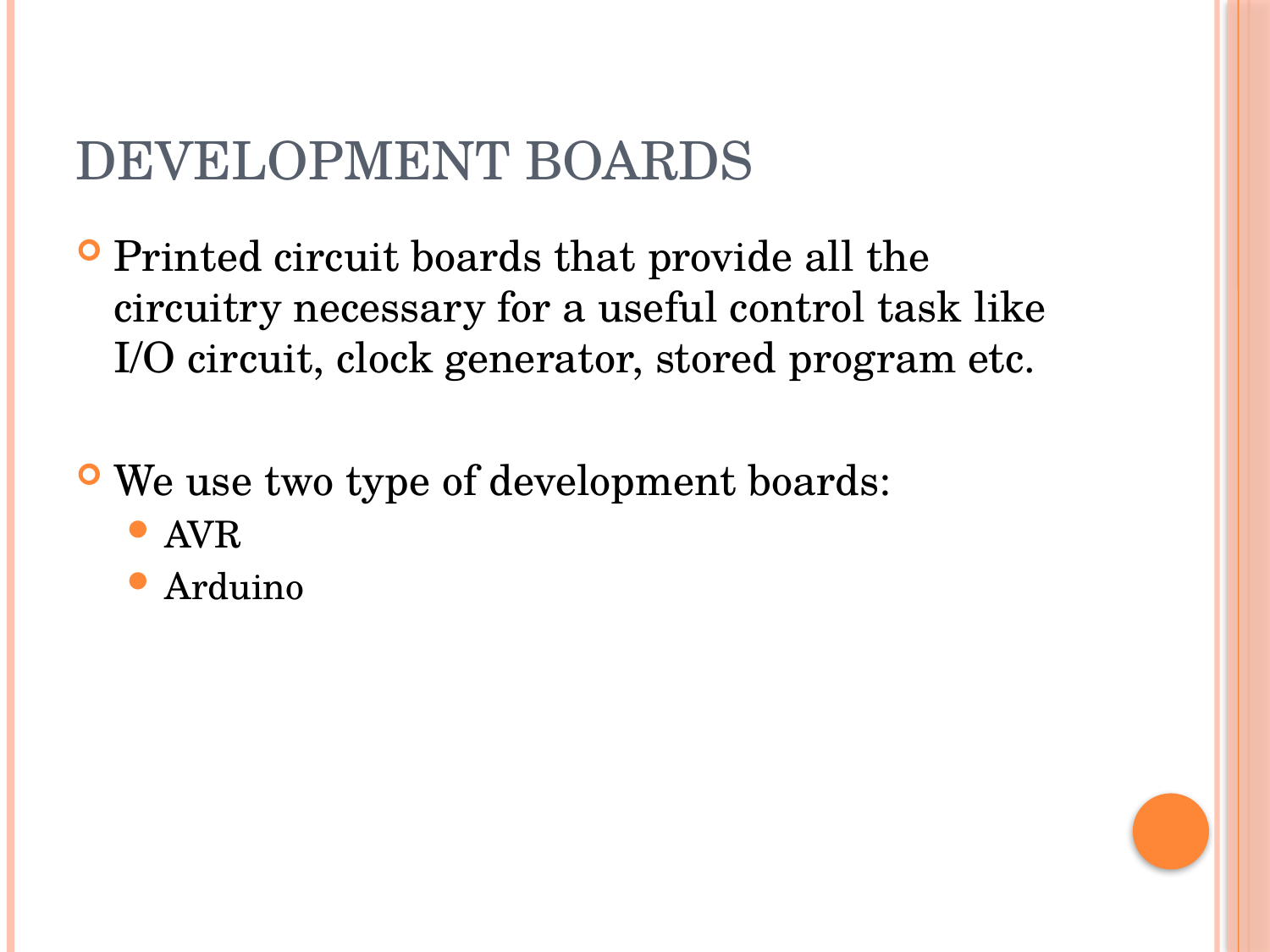

# Development boards
Printed circuit boards that provide all the circuitry necessary for a useful control task like I/O circuit, clock generator, stored program etc.

We use two type of development boards:
AVR
Arduino